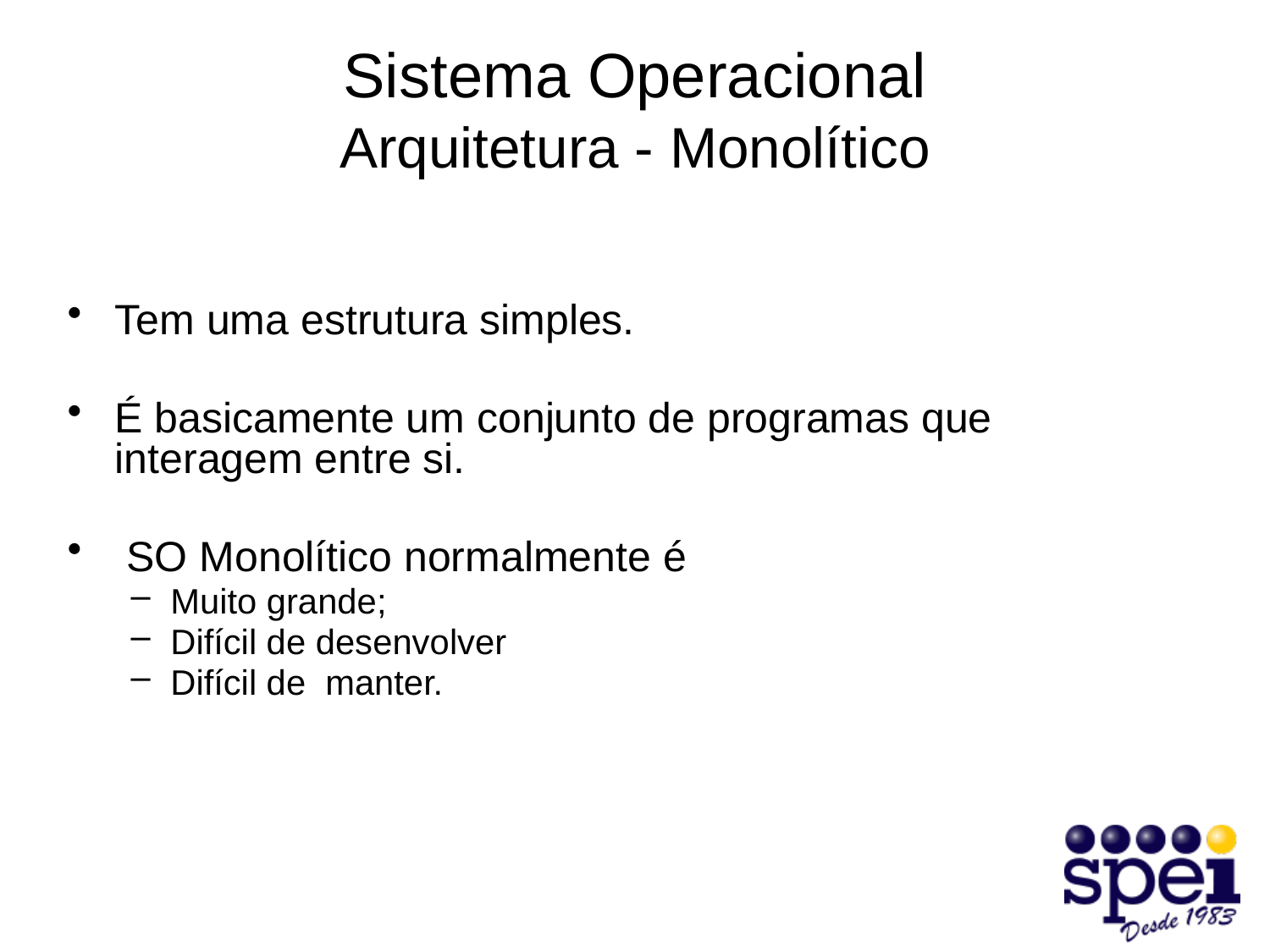

# Sistema Operacional Arquitetura - Monolítico
Tem uma estrutura simples.

É basicamente um conjunto de programas que interagem entre si.

 SO Monolítico normalmente é
Muito grande;
Difícil de desenvolver
Difícil de  manter.